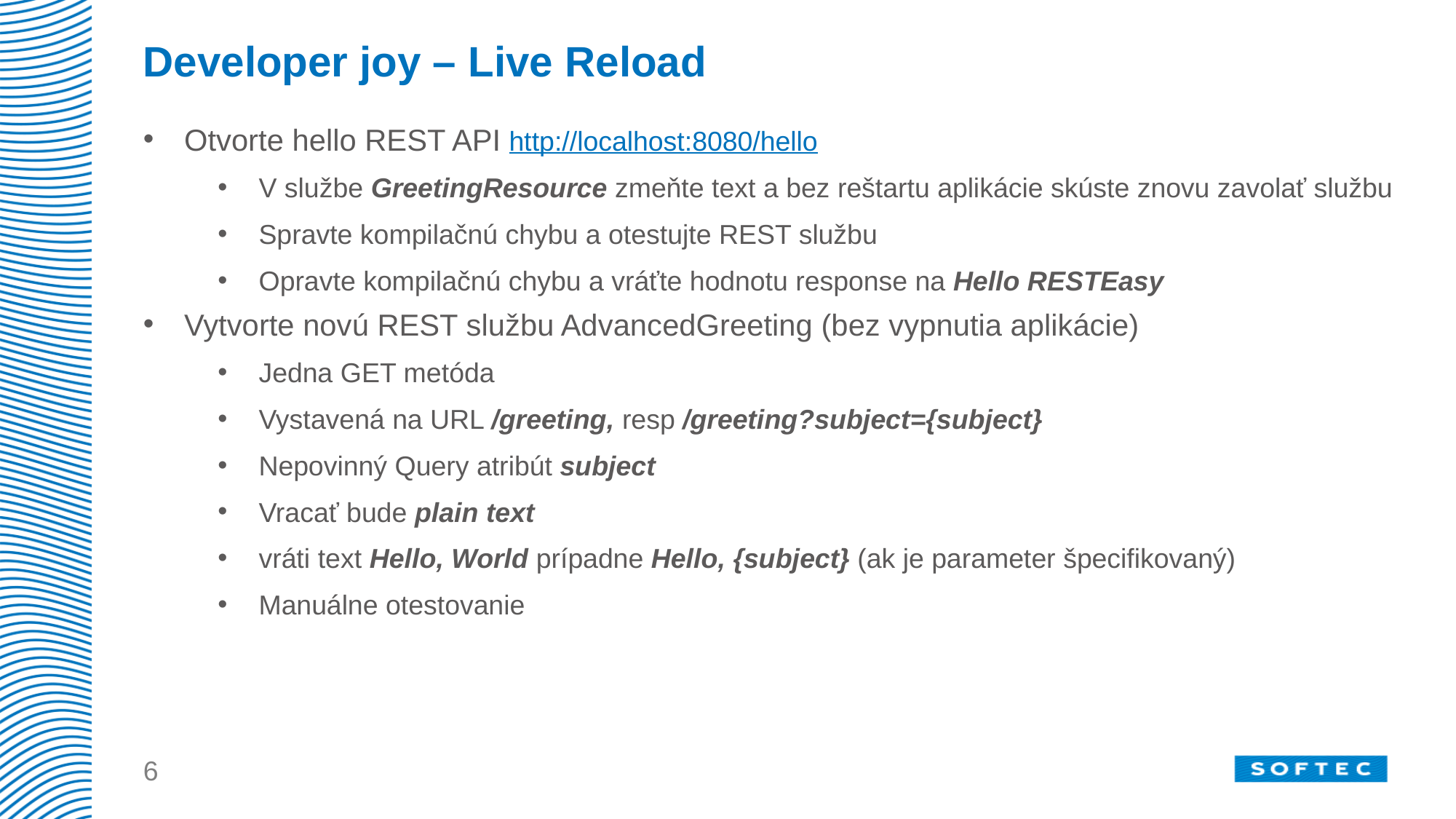

# Developer joy – Live Reload
Otvorte hello REST API http://localhost:8080/hello
V službe GreetingResource zmeňte text a bez reštartu aplikácie skúste znovu zavolať službu
Spravte kompilačnú chybu a otestujte REST službu
Opravte kompilačnú chybu a vráťte hodnotu response na Hello RESTEasy
Vytvorte novú REST službu AdvancedGreeting (bez vypnutia aplikácie)
Jedna GET metóda
Vystavená na URL /greeting, resp /greeting?subject={subject}
Nepovinný Query atribút subject
Vracať bude plain text
vráti text Hello, World prípadne Hello, {subject} (ak je parameter špecifikovaný)
Manuálne otestovanie